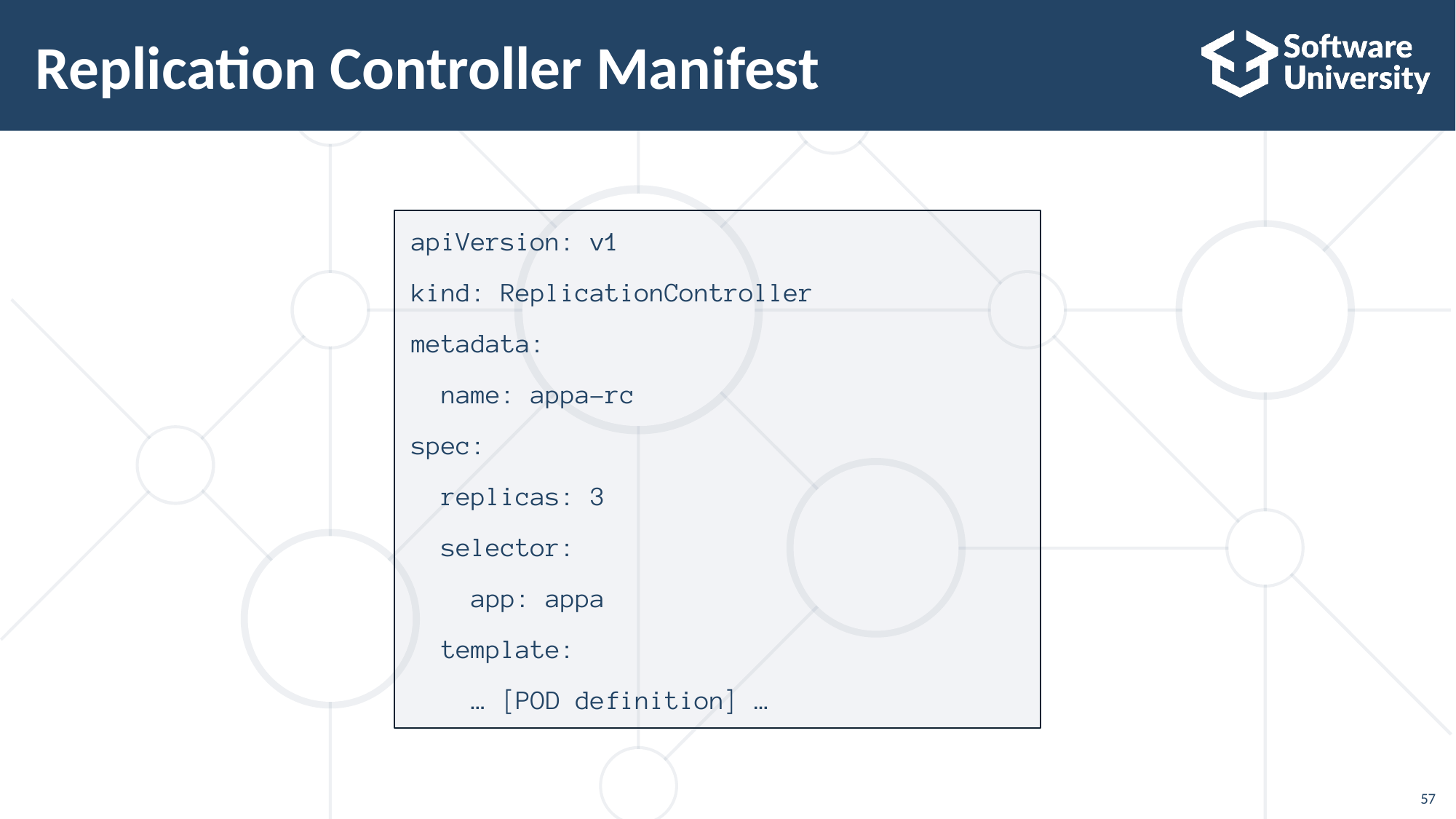

# Replication Controller Manifest
apiVersion: v1
kind: ReplicationController
metadata:
  name: appa-rc
spec:
  replicas: 3
  selector:
    app: appa
  template:
    … [POD definition] …
57